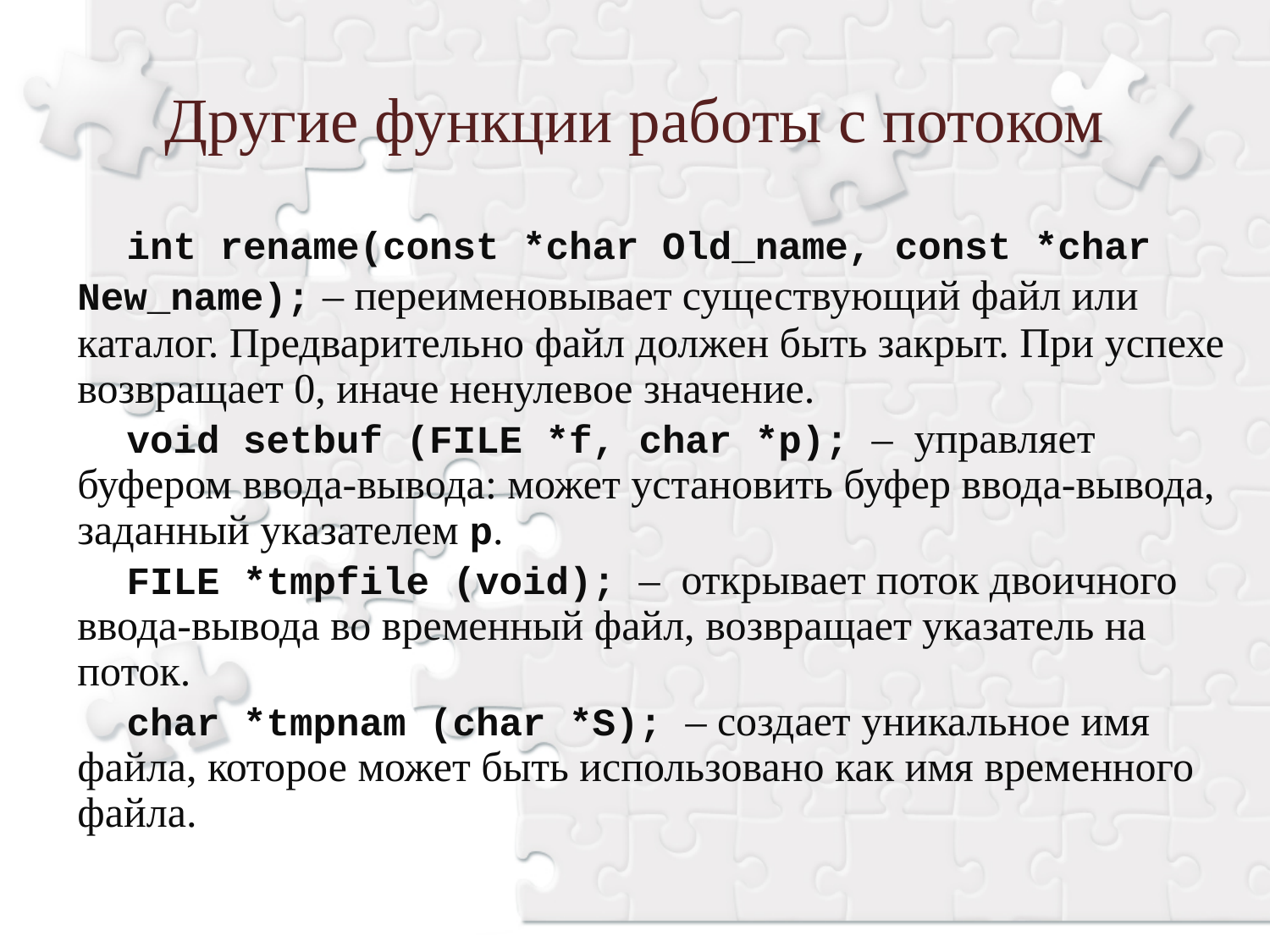

Другие функции работы с потоком
int rename(const *char Old_name, const *char New_name); – переименовывает существующий файл или каталог. Предварительно файл должен быть закрыт. При успехе возвращает 0, иначе ненулевое значение.
void setbuf (FILE *f, char *p); –  управляет буфером ввода-вывода: может установить буфер ввода-вывода, заданный указателем p.
FILE *tmpfile (void); –  открывает поток двоичного ввода-вывода во временный файл, возвращает указатель на поток.
char *tmpnam (char *S); – создает уникальное имя файла, которое может быть использовано как имя временного файла.